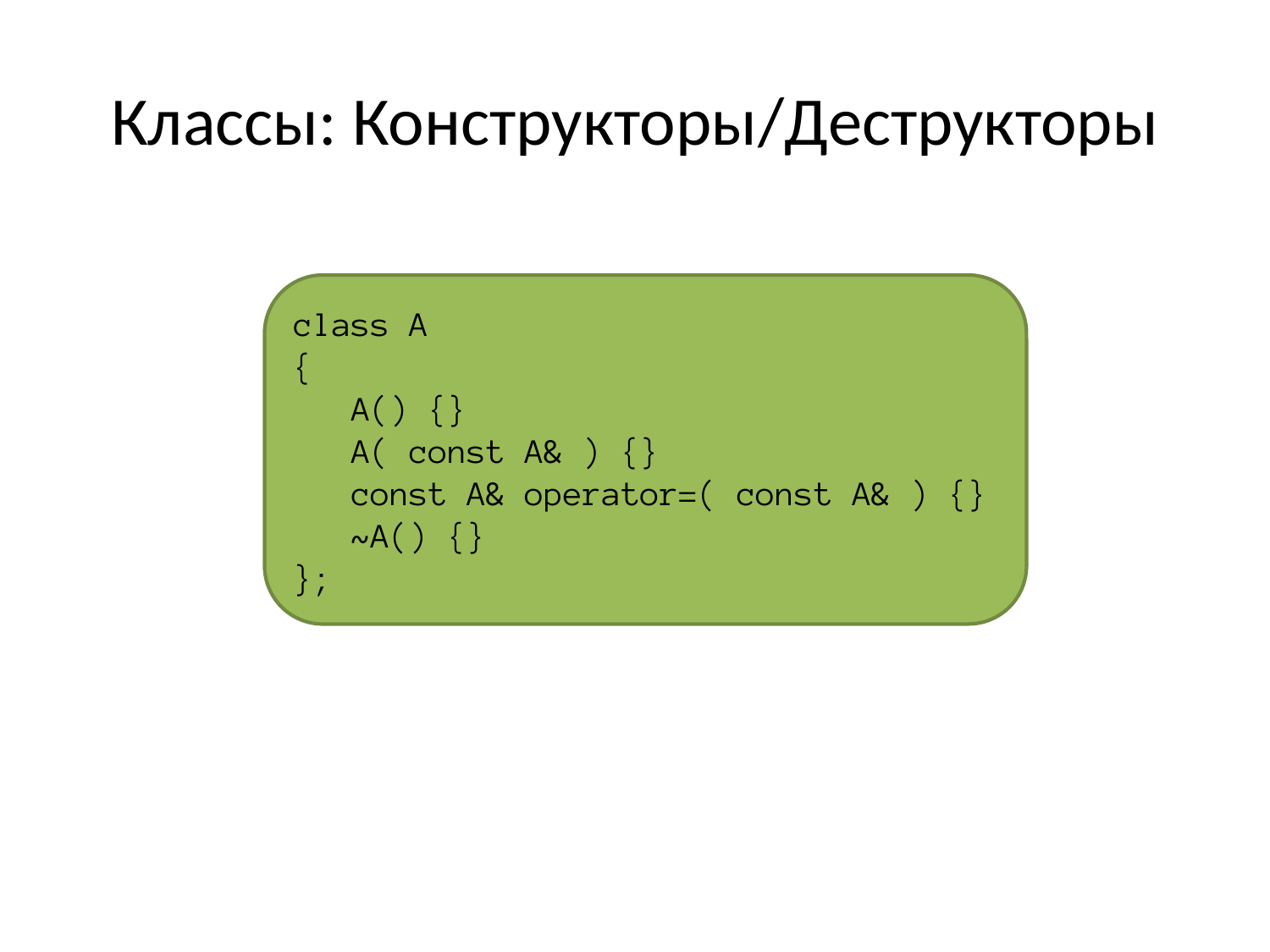

# Классы: Конструкторы/Деструкторы
class A
{
   A() {}
   A( const A& ) {}
   const A& operator=( const A& ) {}
   ~A() {}
};